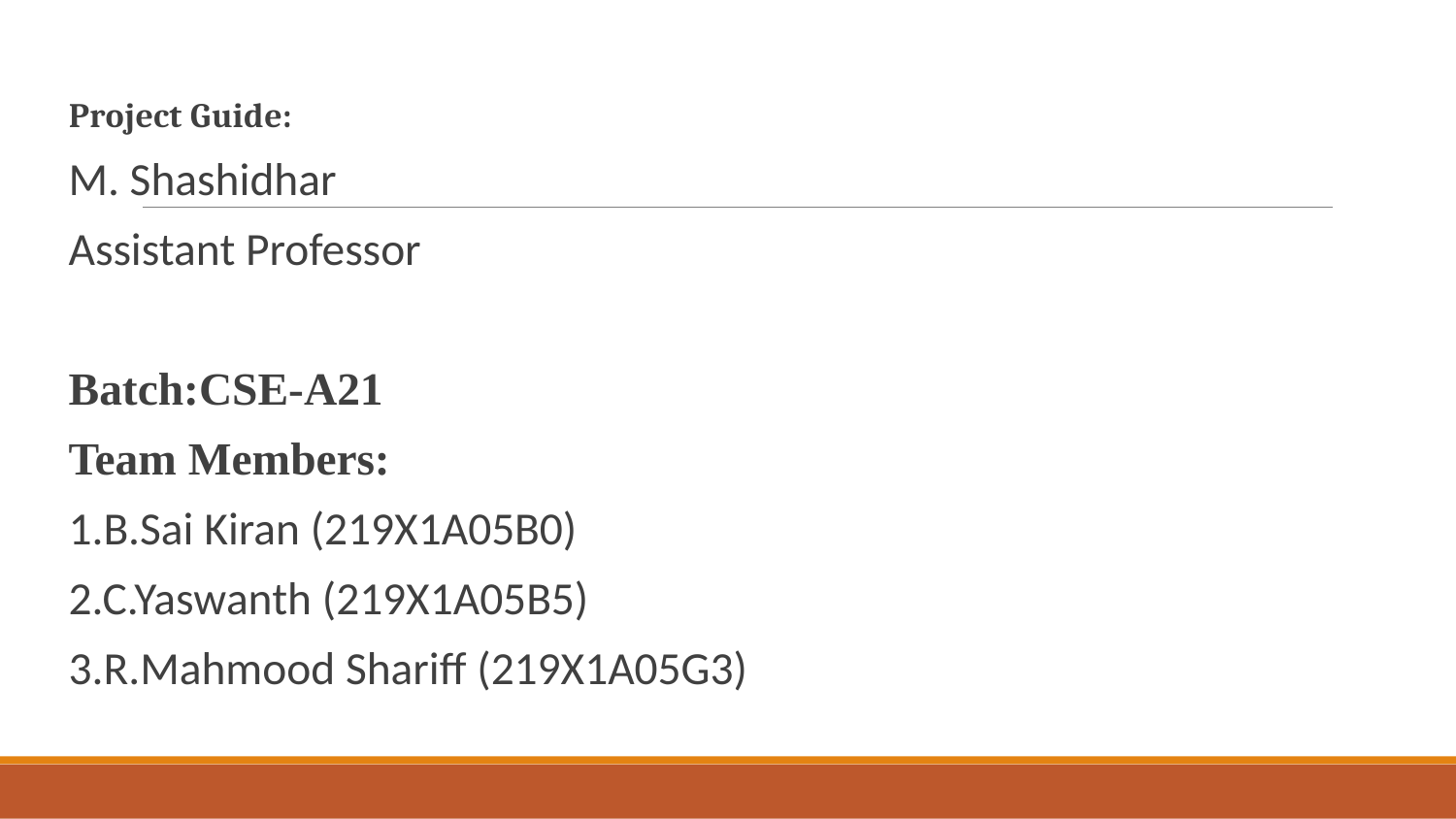

Project Guide:
M. Shashidhar
Assistant Professor

Batch:CSE-A21
Team Members:
1.B.Sai Kiran (219X1A05B0)
2.C.Yaswanth (219X1A05B5)
3.R.Mahmood Shariff (219X1A05G3)